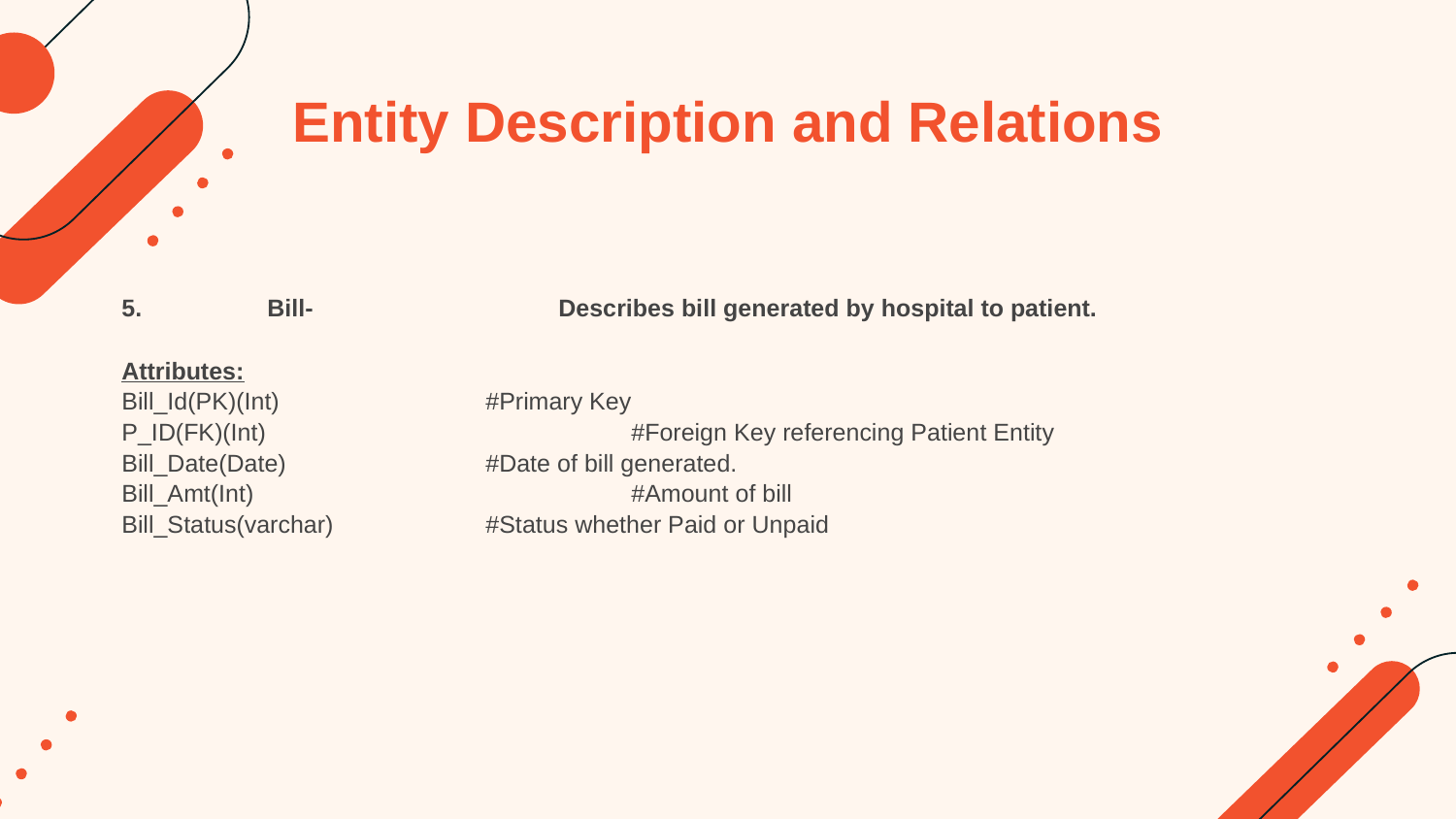

# Entity Description and Relations

.	5.	Bill- 		Describes bill generated by hospital to patient.

Attributes:
Bill_Id(PK)(Int) 		#Primary Key
P_ID(FK)(Int)			#Foreign Key referencing Patient Entity
Bill_Date(Date) 		#Date of bill generated.
Bill_Amt(Int) 			#Amount of bill
Bill_Status(varchar) 	#Status whether Paid or Unpaid